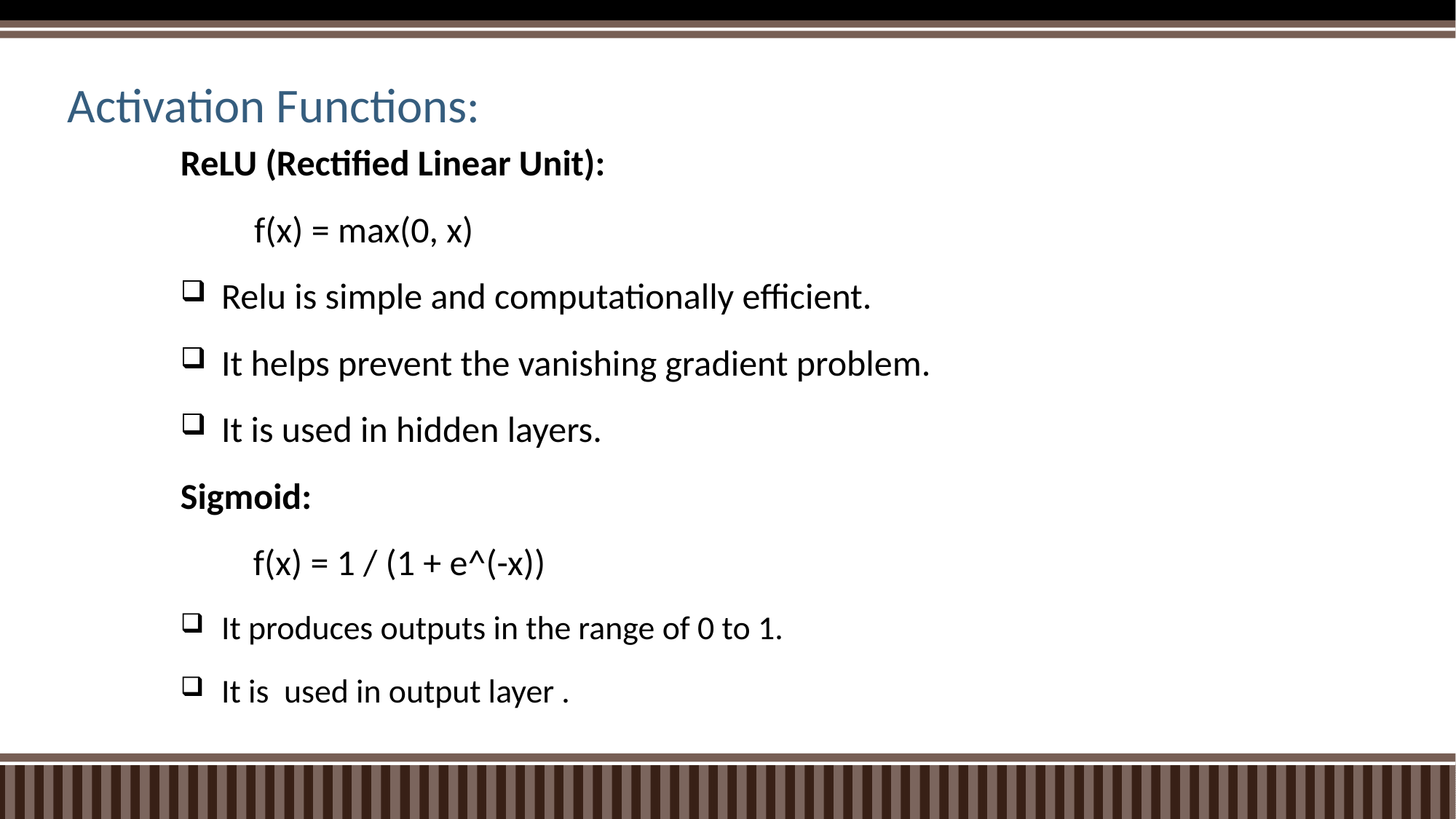

# Activation Functions:
ReLU (Rectified Linear Unit):
         f(x) = max(0, x)
Relu is simple and computationally efficient.
It helps prevent the vanishing gradient problem.
It is used in hidden layers.
Sigmoid:
  f(x) = 1 / (1 + e^(-x))
It produces outputs in the range of 0 to 1.
It is  used in output layer .